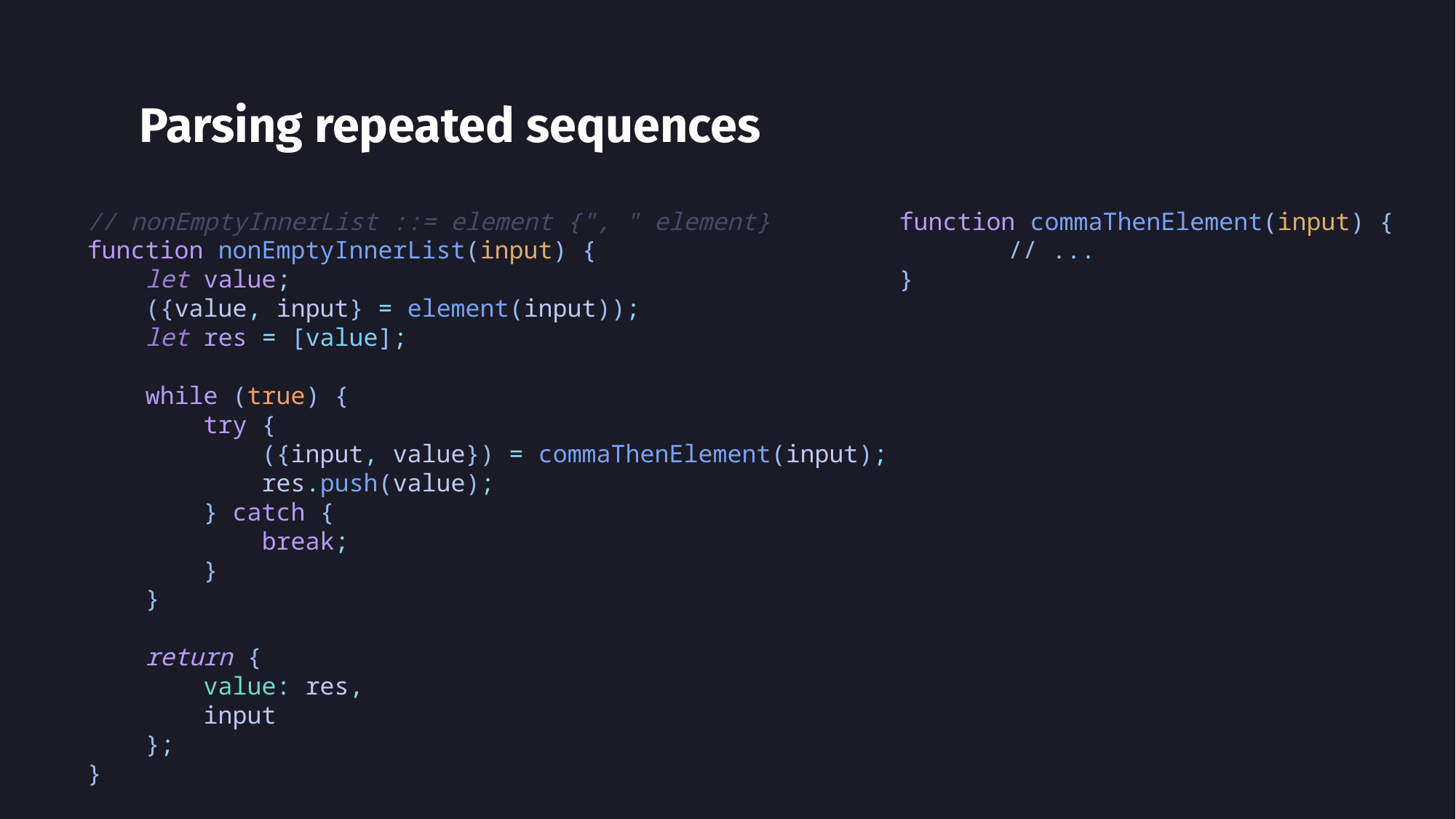

# Parsing repeated sequences
// nonEmptyInnerList ::= element {", " element}
function nonEmptyInnerList(input) {
    let value;
    ({value, input} = element(input));
    let res = [value];
    while (true) {
        try {
            ({input, value}) = commaThenElement(input);
            res.push(value);
        } catch {
            break;
        }
    }
    return {
        value: res,
        input
    };
}
function commaThenElement(input) {
	// ...
}